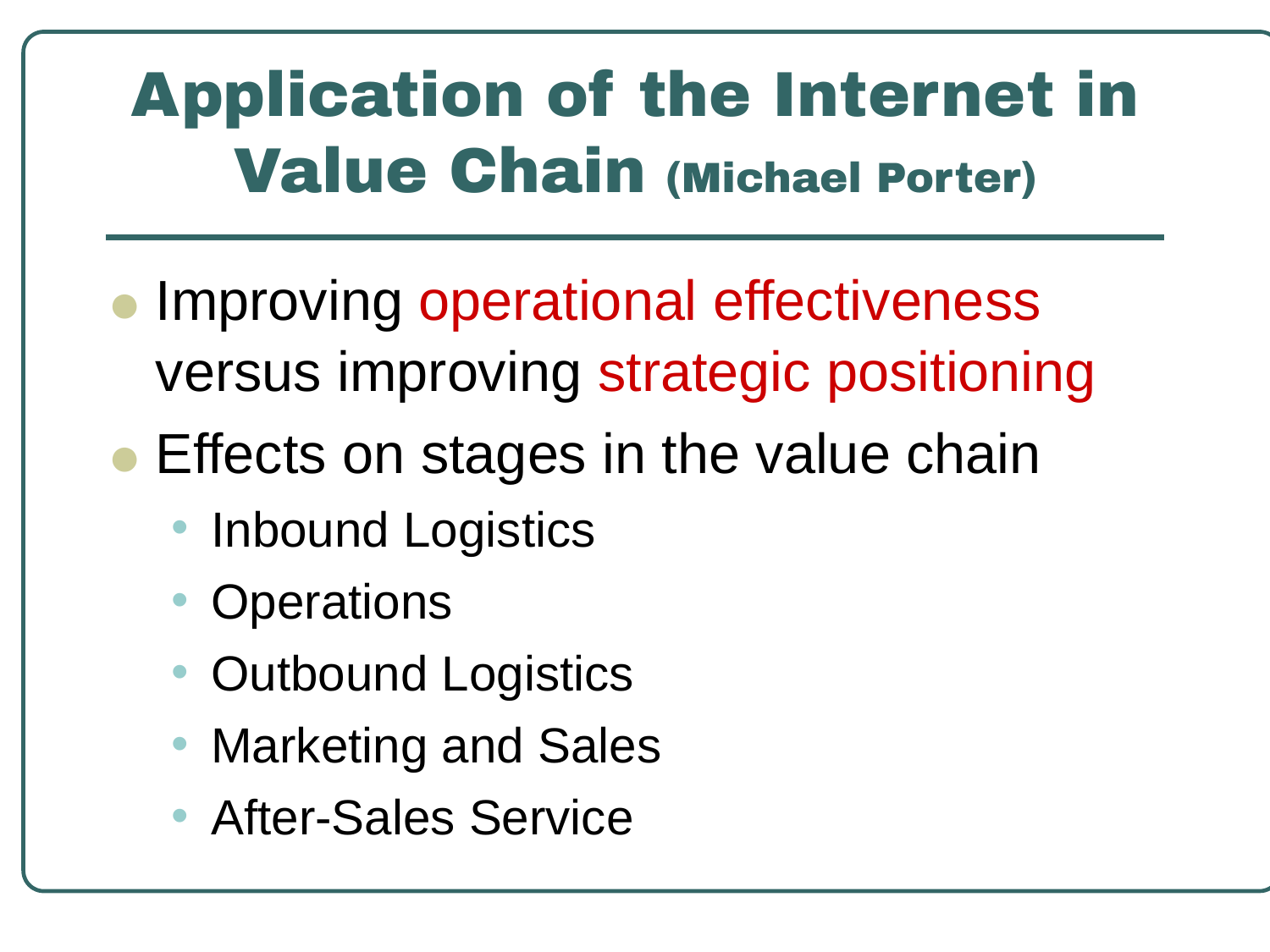

# Application of the Internet in Value Chain (Michael Porter)
Improving operational effectiveness versus improving strategic positioning
Effects on stages in the value chain
Inbound Logistics
Operations
Outbound Logistics
Marketing and Sales
After-Sales Service